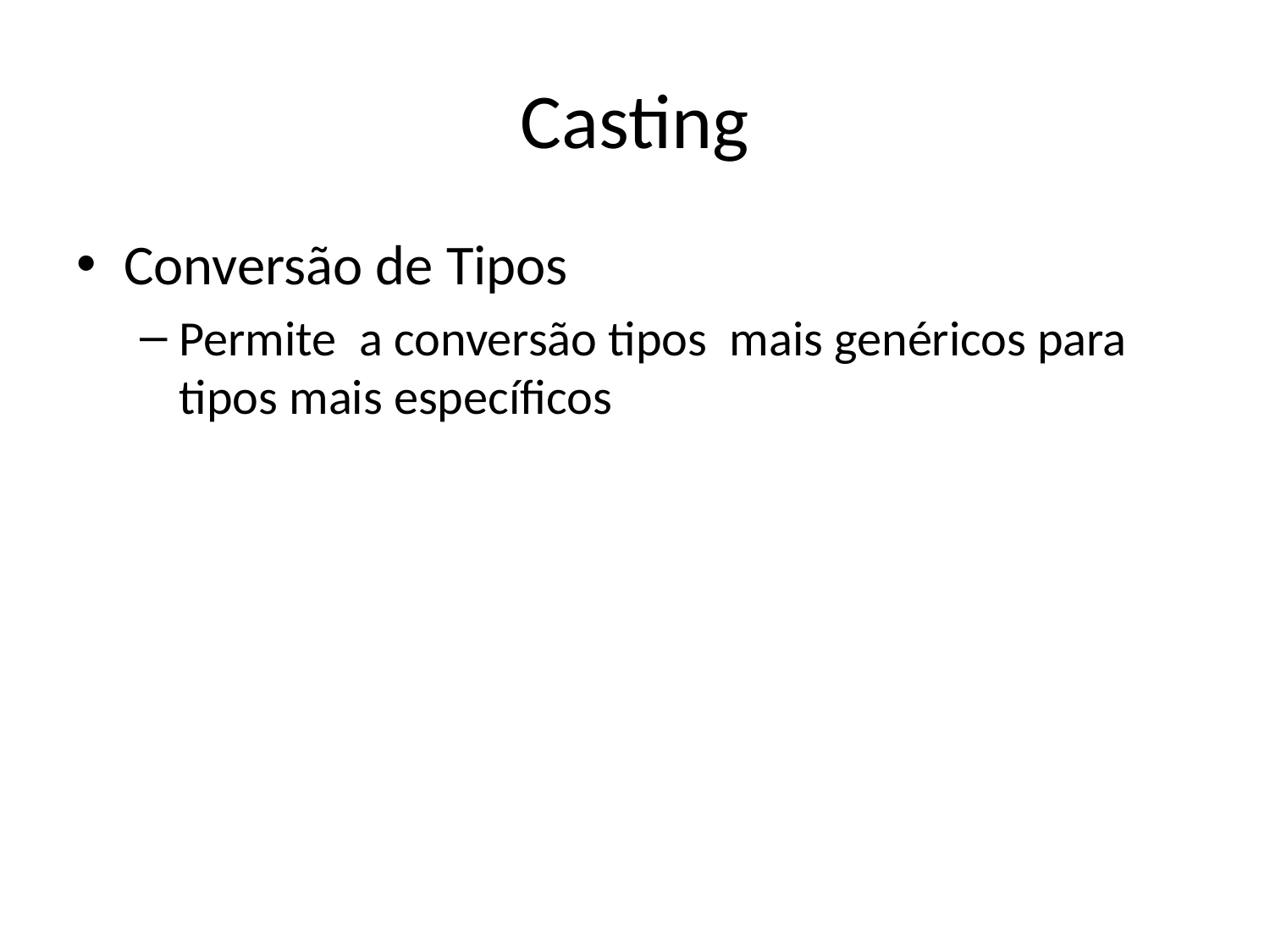

# Casting
Conversão de Tipos
Permite  a conversão tipos  mais genéricos para tipos mais específicos